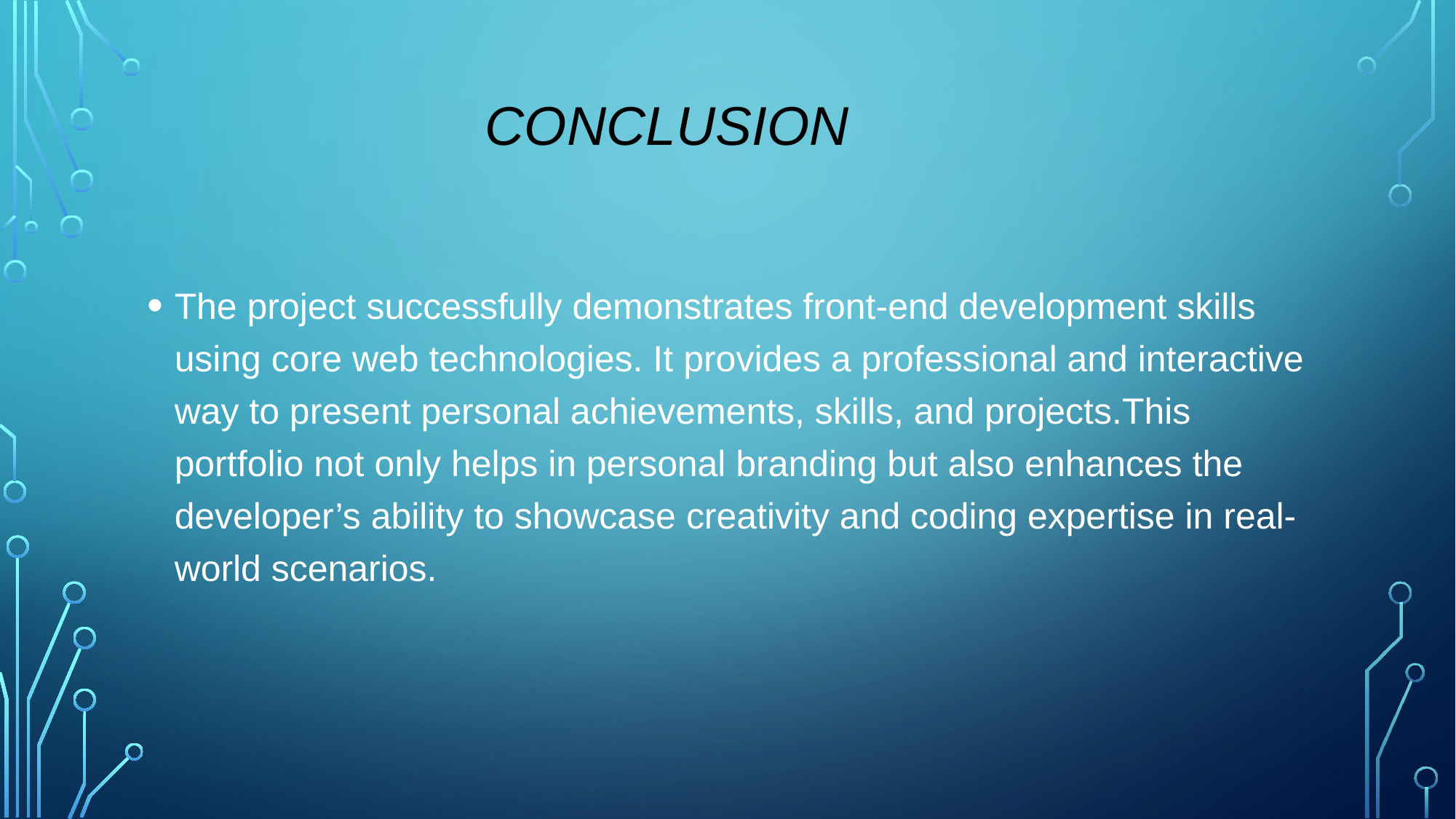

# Conclusion
The project successfully demonstrates front-end development skills using core web technologies. It provides a professional and interactive way to present personal achievements, skills, and projects.This portfolio not only helps in personal branding but also enhances the developer’s ability to showcase creativity and coding expertise in real-world scenarios.